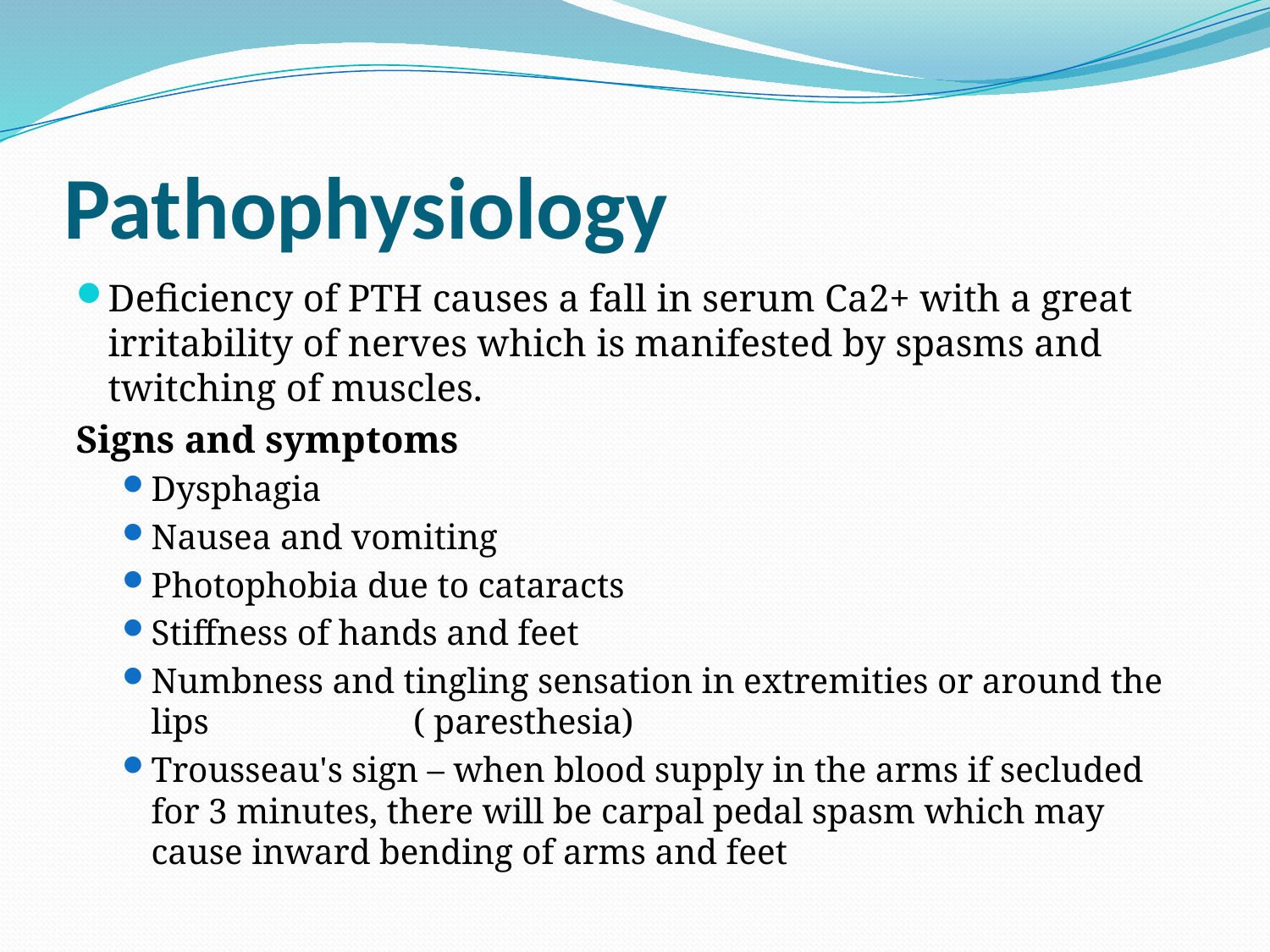

# Pathophysiology
Deficiency of PTH causes a fall in serum Ca2+ with a great irritability of nerves which is manifested by spasms and twitching of muscles.
Signs and symptoms
Dysphagia
Nausea and vomiting
Photophobia due to cataracts
Stiffness of hands and feet
Numbness and tingling sensation in extremities or around the lips                       ( paresthesia)
Trousseau's sign – when blood supply in the arms if secluded for 3 minutes, there will be carpal pedal spasm which may cause inward bending of arms and feet